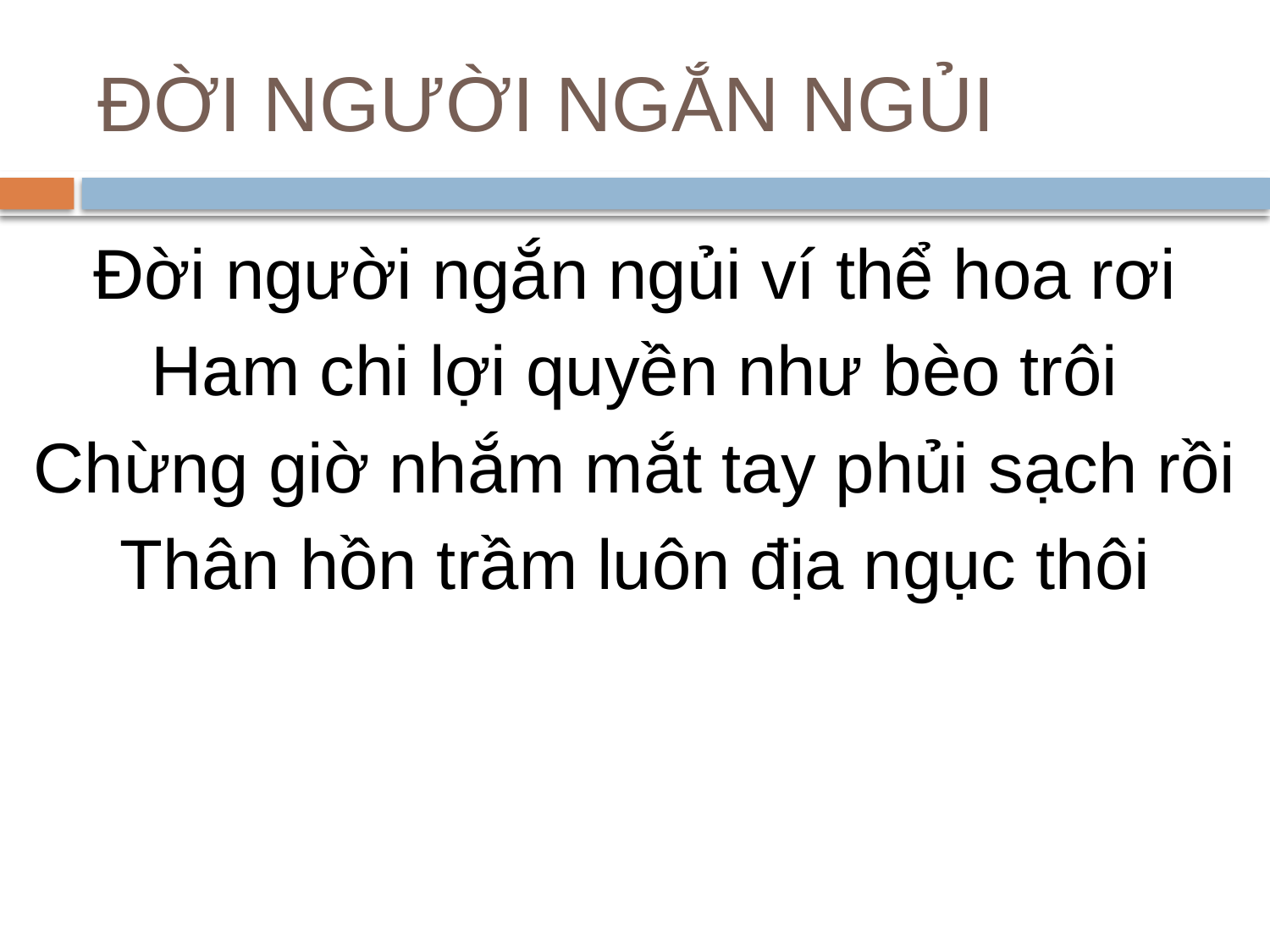

# ĐỜI NGƯỜI NGẮN NGỦI
Đời người ngắn ngủi ví thể hoa rơi
Ham chi lợi quyền như bèo trôi
Chừng giờ nhắm mắt tay phủi sạch rồi
Thân hồn trầm luôn địa ngục thôi